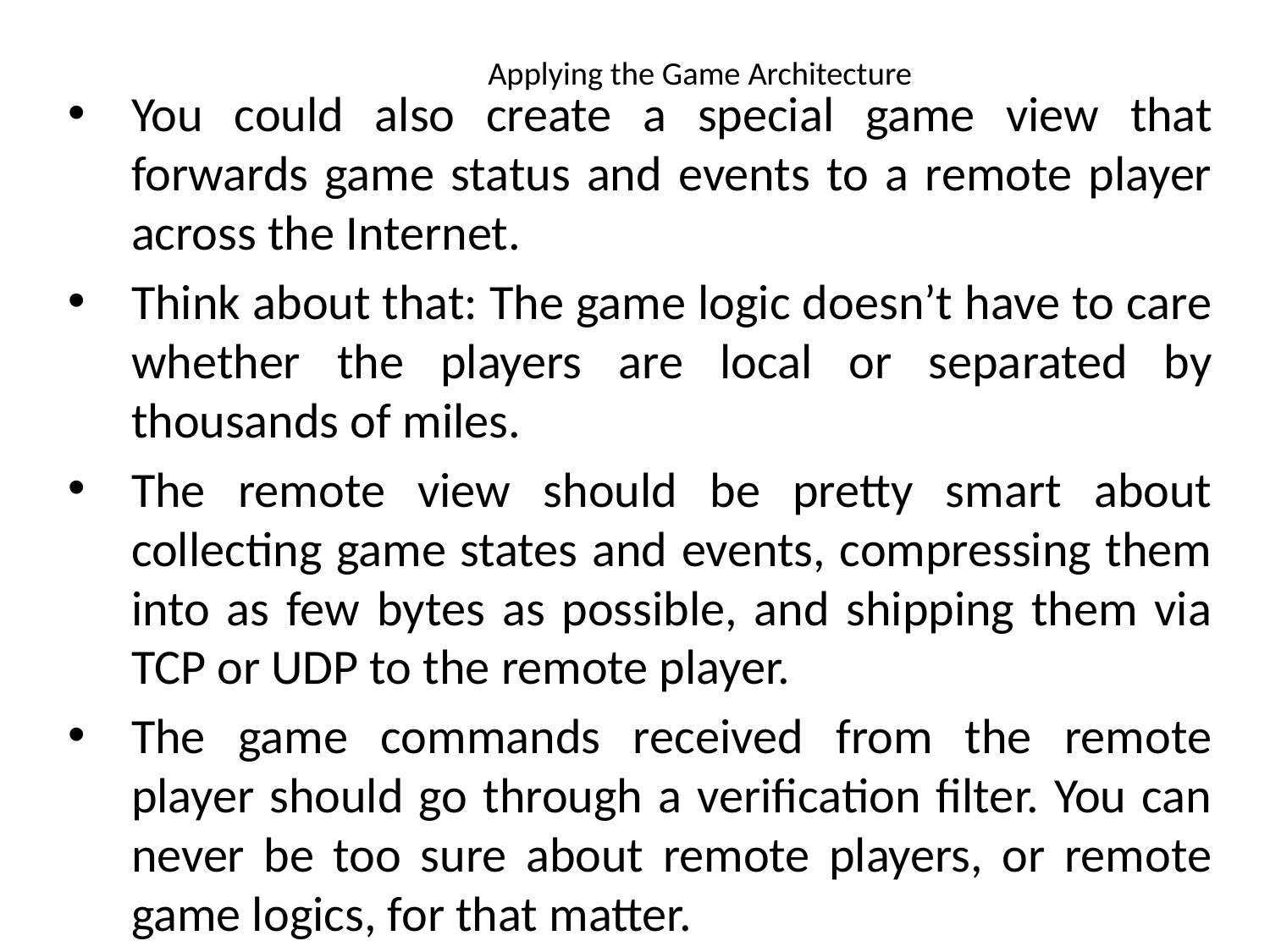

# Applying the Game Architecture
You could also create a special game view that forwards game status and events to a remote player across the Internet.
Think about that: The game logic doesn’t have to care whether the players are local or separated by thousands of miles.
The remote view should be pretty smart about collecting game states and events, compressing them into as few bytes as possible, and shipping them via TCP or UDP to the remote player.
The game commands received from the remote player should go through a verification filter. You can never be too sure about remote players, or remote game logics, for that matter.